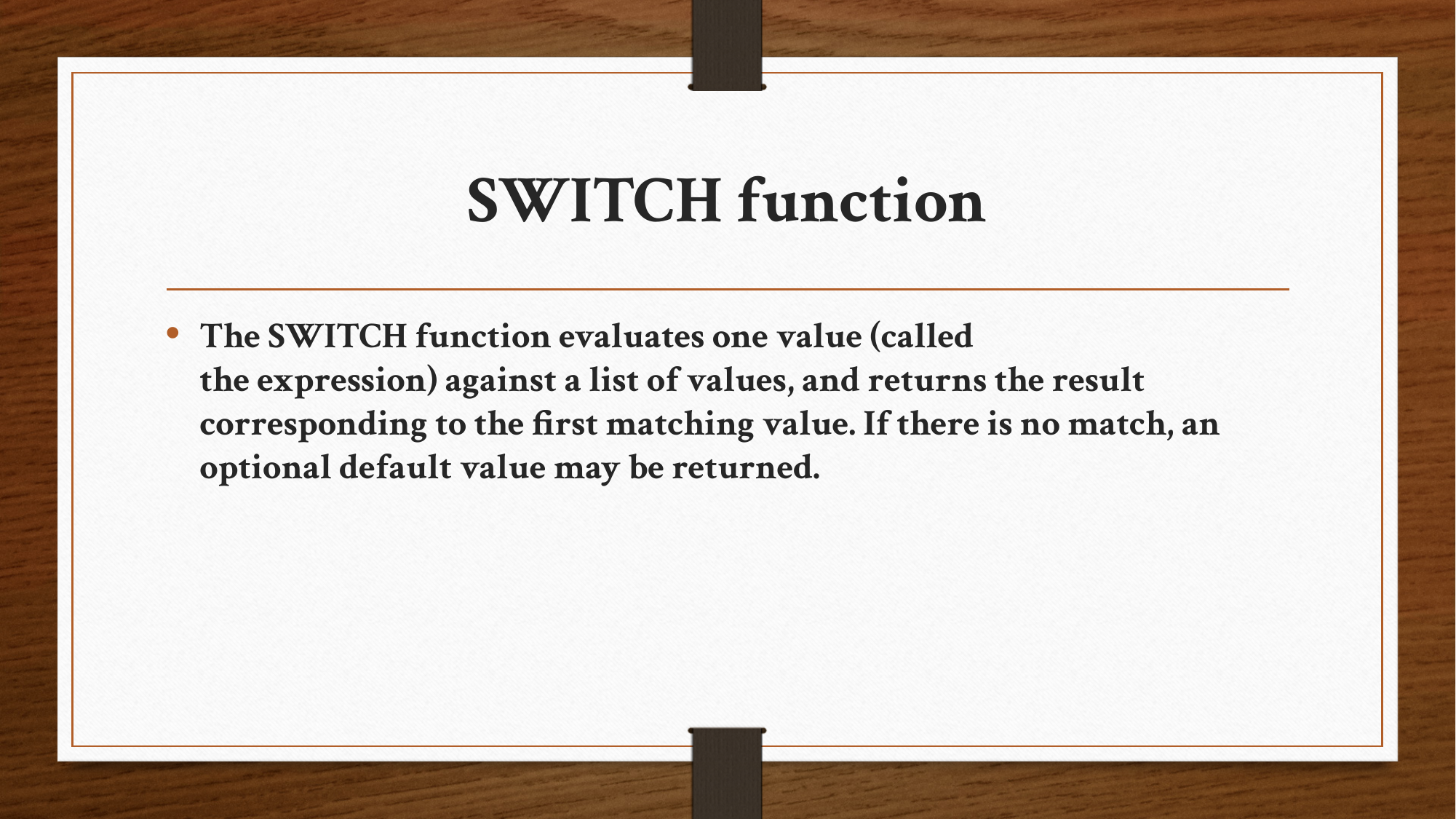

# SWITCH function
The SWITCH function evaluates one value (called the expression) against a list of values, and returns the result corresponding to the first matching value. If there is no match, an optional default value may be returned.